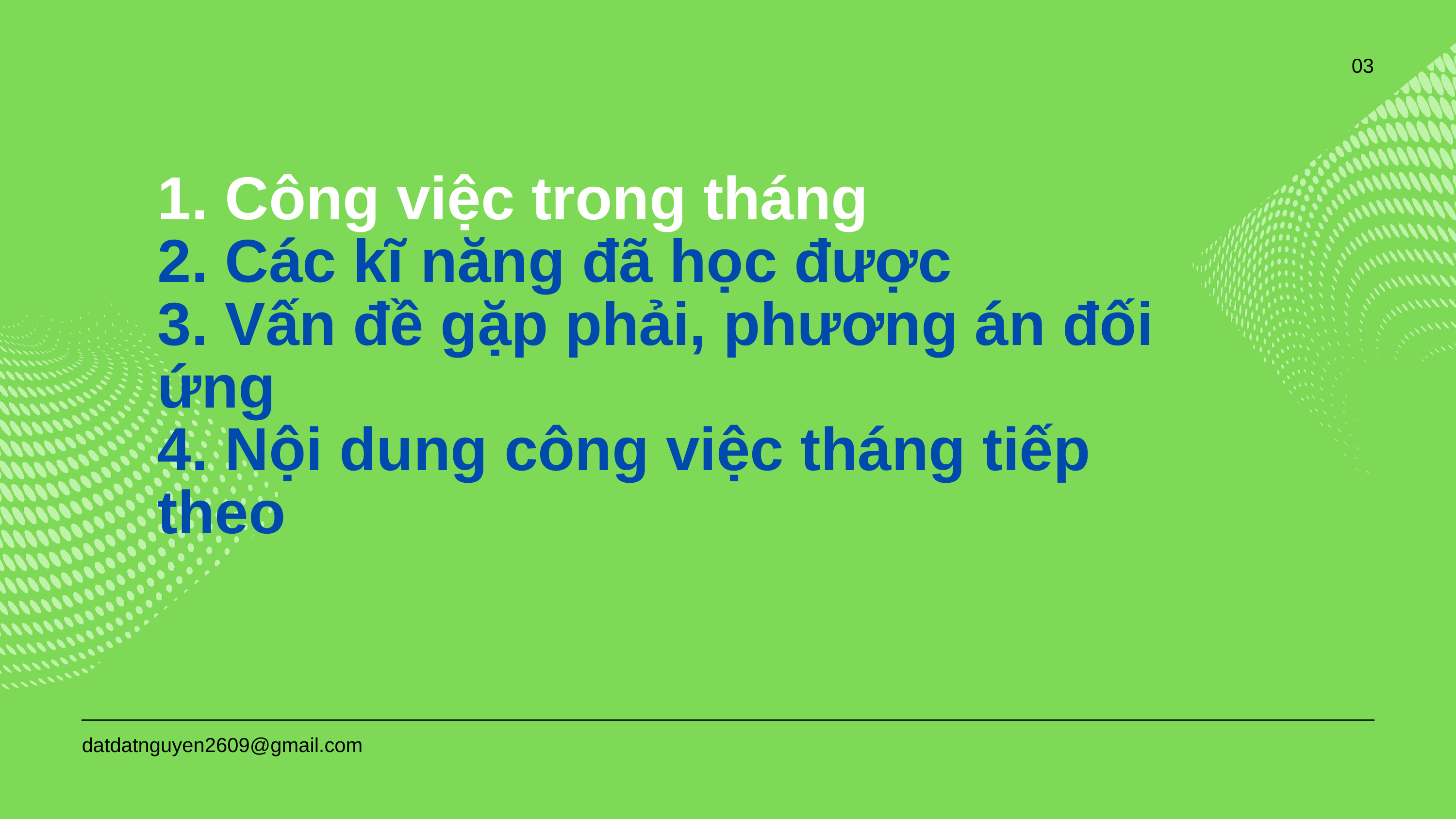

03

1. Công việc trong tháng
2. Các kĩ năng đã học được
3. Vấn đề gặp phải, phương án đối ứng
4. Nội dung công việc tháng tiếp theo

datdatnguyen2609@gmail.com